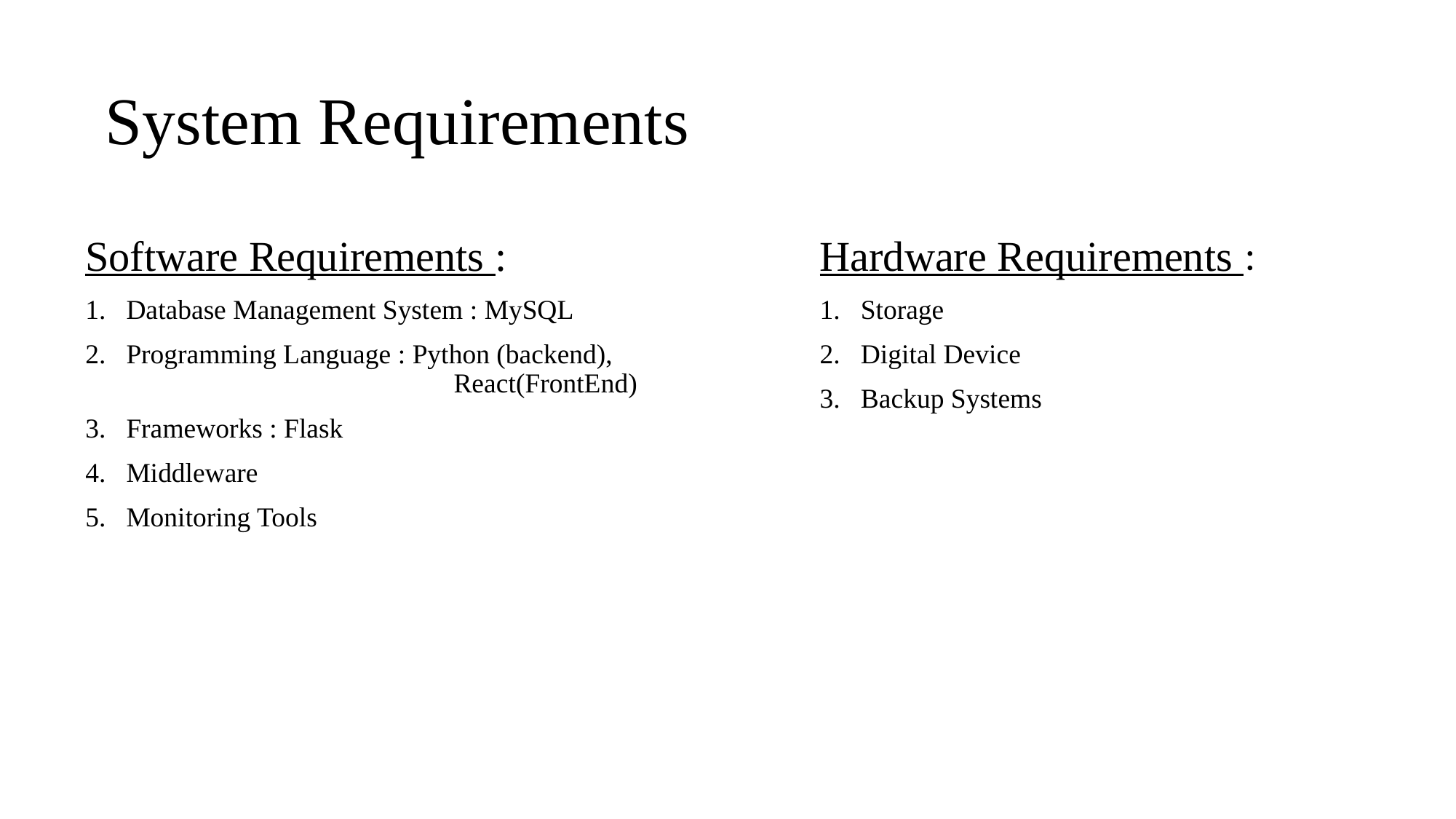

# System Requirements
Software Requirements :
Database Management System : MySQL
Programming Language : Python (backend),           			React(FrontEnd)
Frameworks : Flask
Middleware
Monitoring Tools
Hardware Requirements :
Storage
Digital Device
Backup Systems